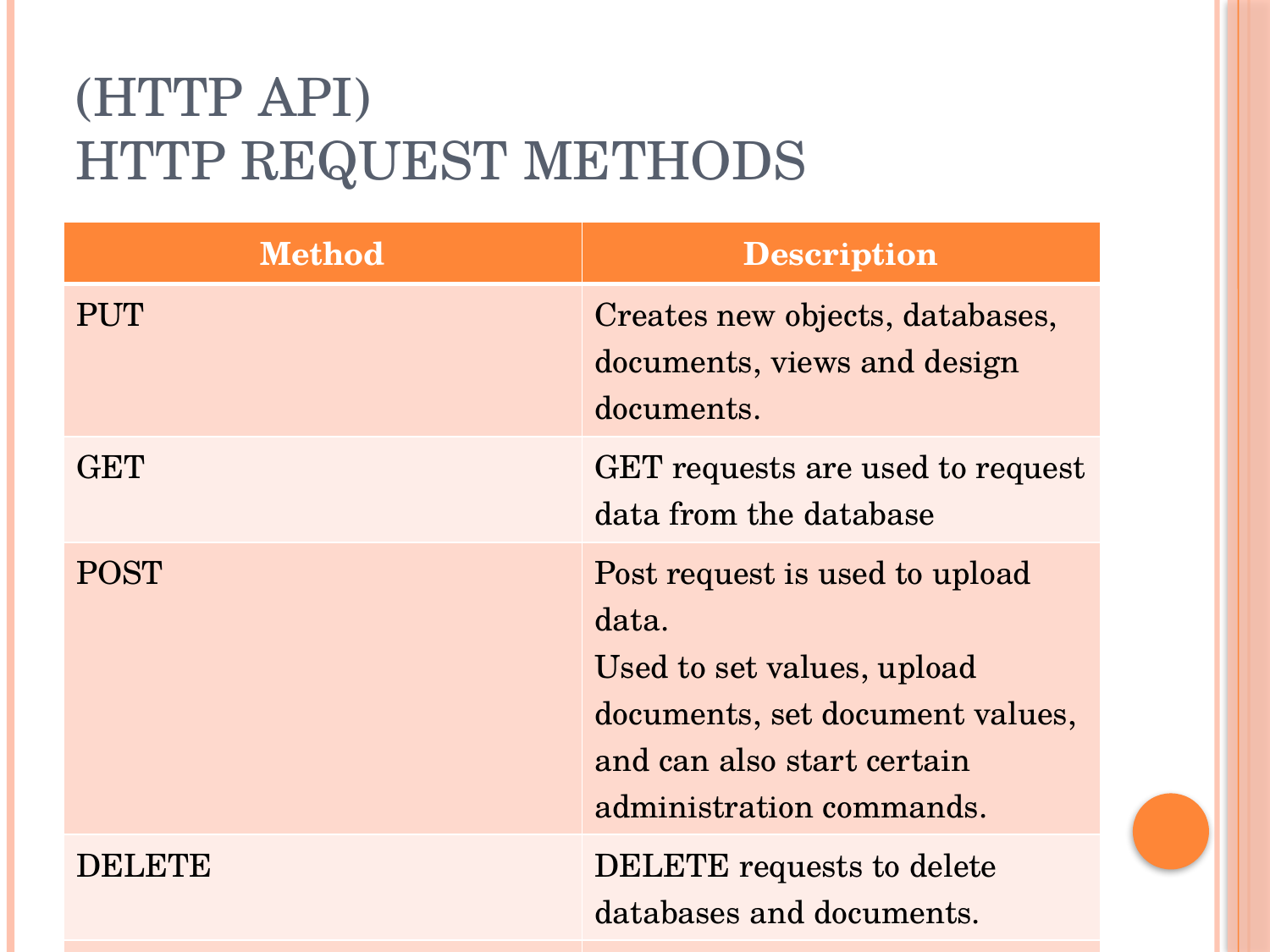

# (HTTP API) HTTP Request Methods
| Method | Description |
| --- | --- |
| PUT | Creates new objects, databases, documents, views and design documents. |
| GET | GET requests are used to request data from the database |
| POST | Post request is used to upload data. Used to set values, upload documents, set document values, and can also start certain administration commands. |
| DELETE | DELETE requests to delete databases and documents. |
| COPY | Using COPY method, you can copy documents and objects |